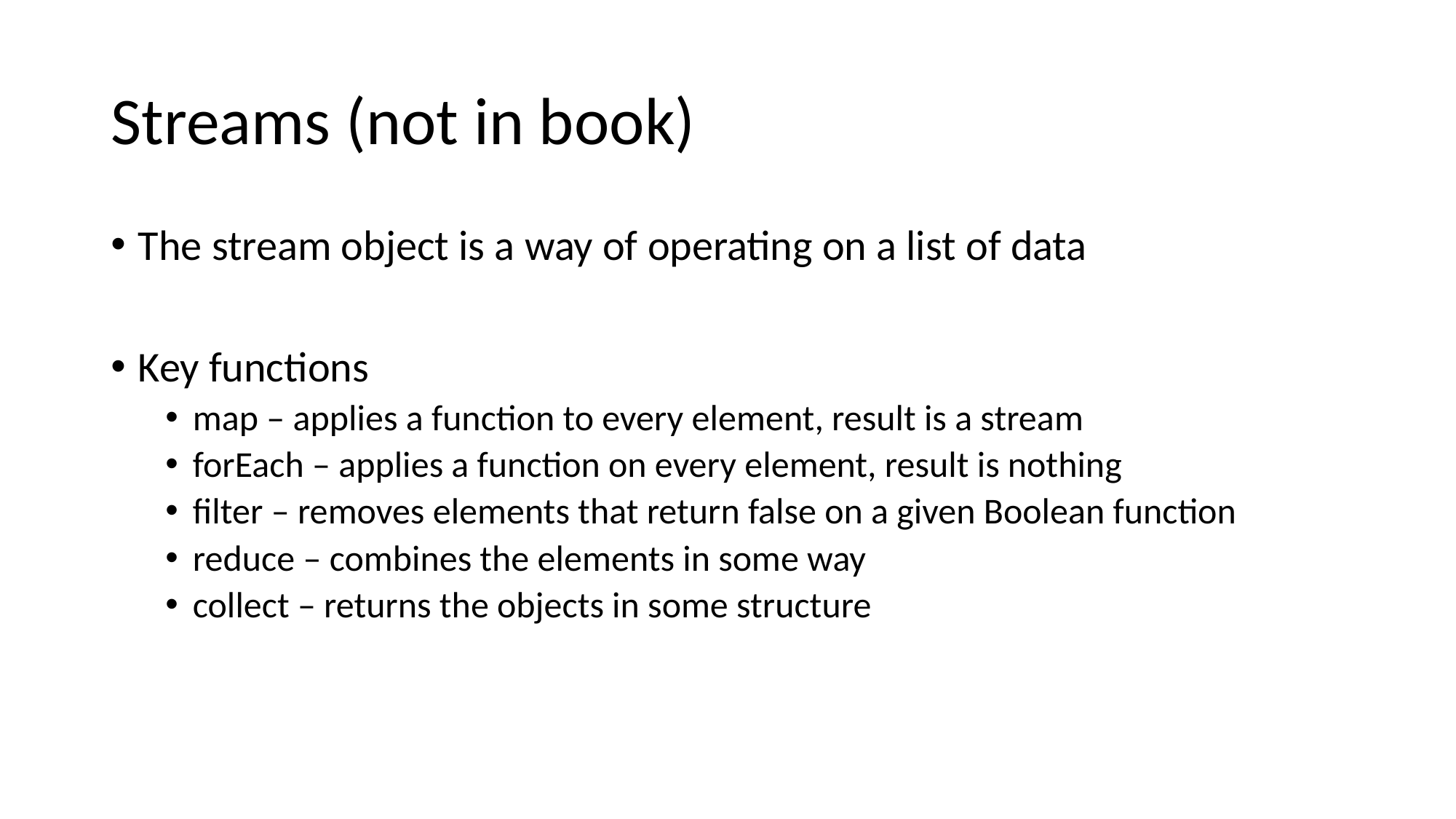

# Streams (not in book)
The stream object is a way of operating on a list of data

Key functions
map – applies a function to every element, result is a stream
forEach – applies a function on every element, result is nothing
filter – removes elements that return false on a given Boolean function
reduce – combines the elements in some way
collect – returns the objects in some structure